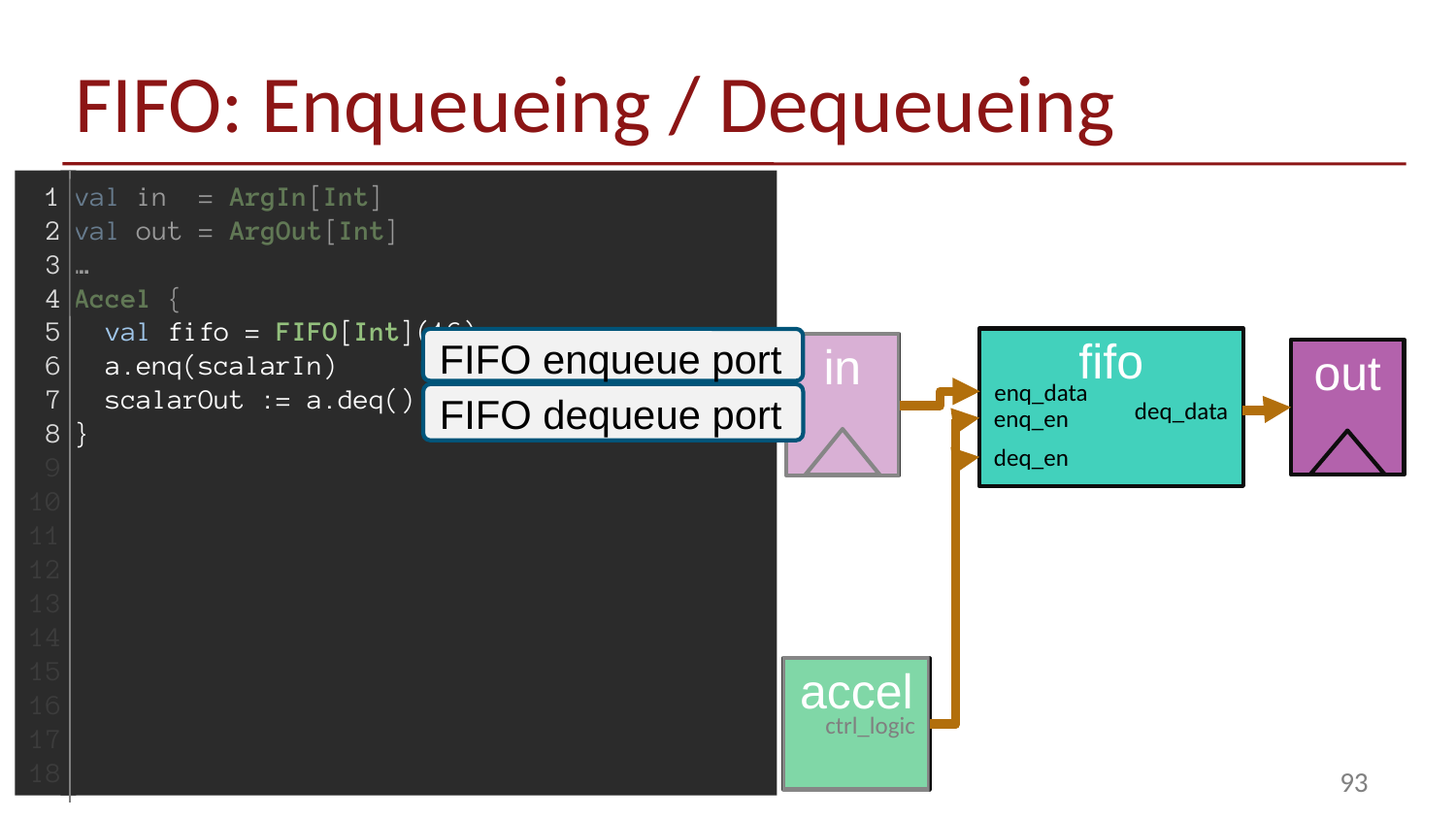

# FIFO: Enqueueing / Dequeueing
1
2
3
4
5
6
7
8
9
10
11
12
13
14
15
16
17
18
val in  = ArgIn[Int]
val out = ArgOut[Int]
…
Accel {
  val fifo = FIFO[Int](16)
  a.enq(scalarIn)
  scalarOut := a.deq()
}

ARM A9
(Host)

fifo

FIFO enqueue port
in
out
enq_data
FIFO dequeue port
deq_data
enq_en

deq_en

CPU DRAM

accel

ctrl_logic
93